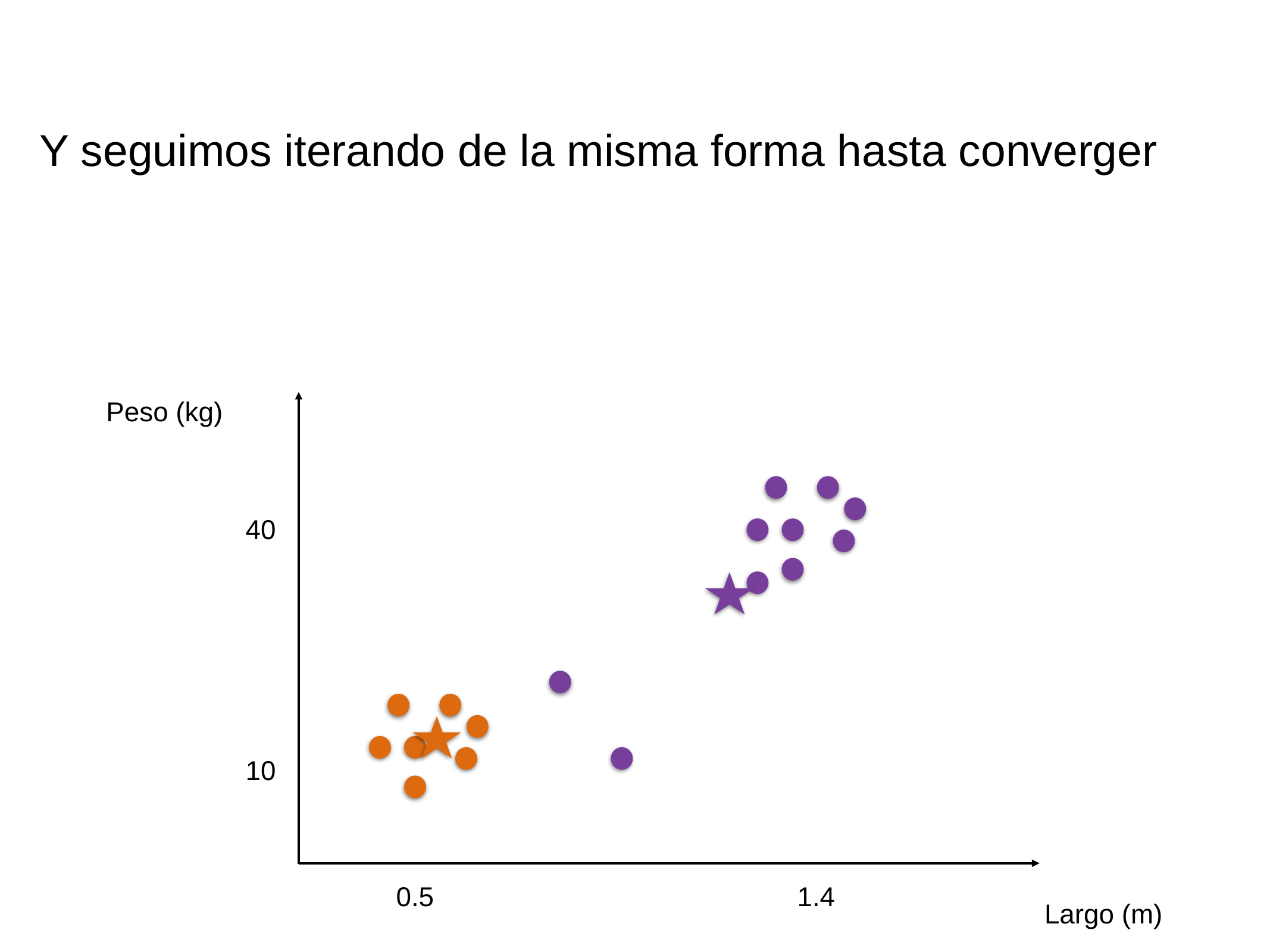

Y seguimos iterando de la misma forma hasta converger
Peso (kg)

40

10

0.5
1.4
Largo (m)